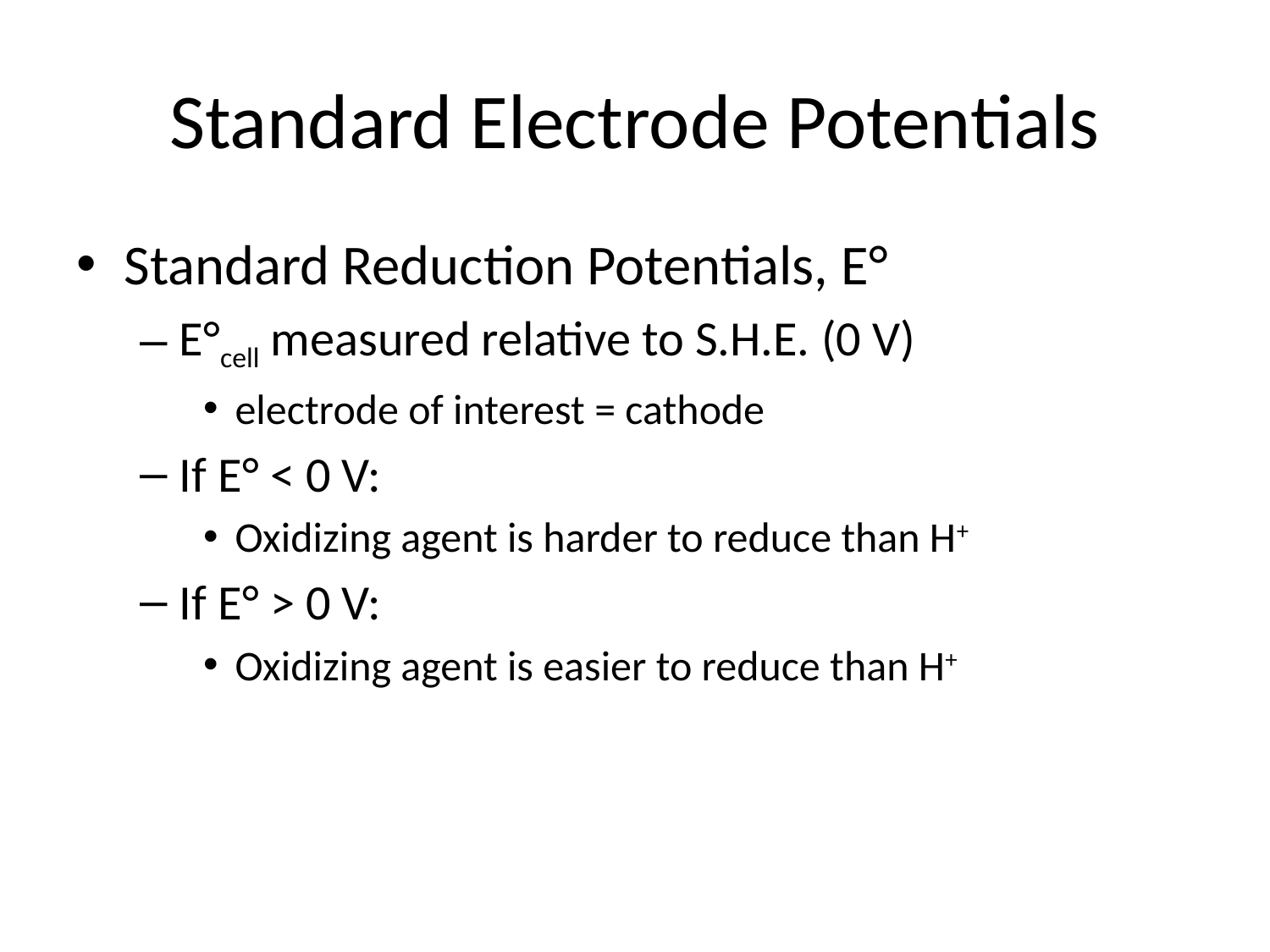

# Standard Electrode Potentials
Standard Reduction Potentials, E°
E°cell measured relative to S.H.E. (0 V)
electrode of interest = cathode
If E° < 0 V:
Oxidizing agent is harder to reduce than H+
If E° > 0 V:
Oxidizing agent is easier to reduce than H+